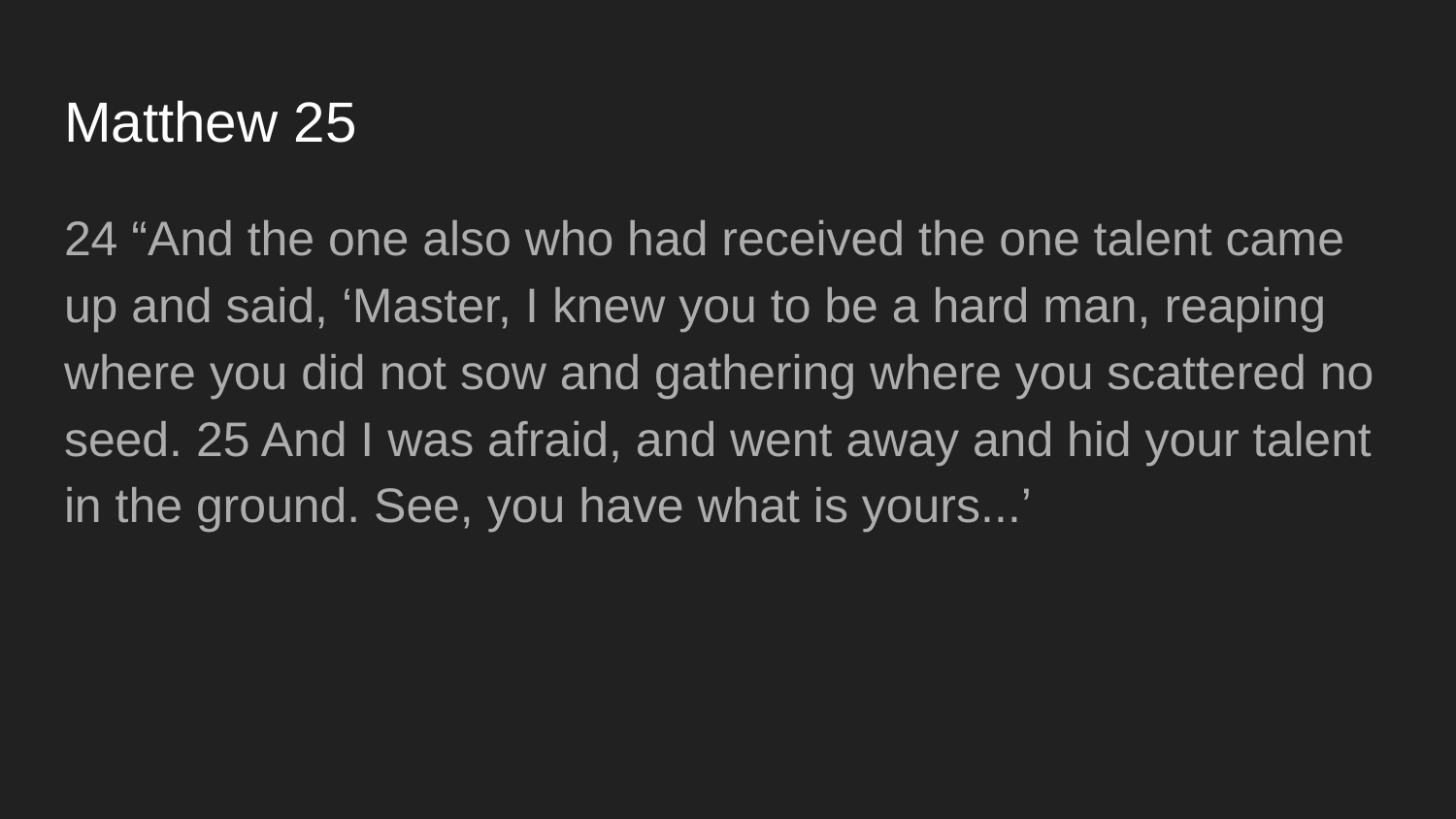

# Matthew 25
24 “And the one also who had received the one talent came up and said, ‘Master, I knew you to be a hard man, reaping where you did not sow and gathering where you scattered no seed. 25 And I was afraid, and went away and hid your talent in the ground. See, you have what is yours...’